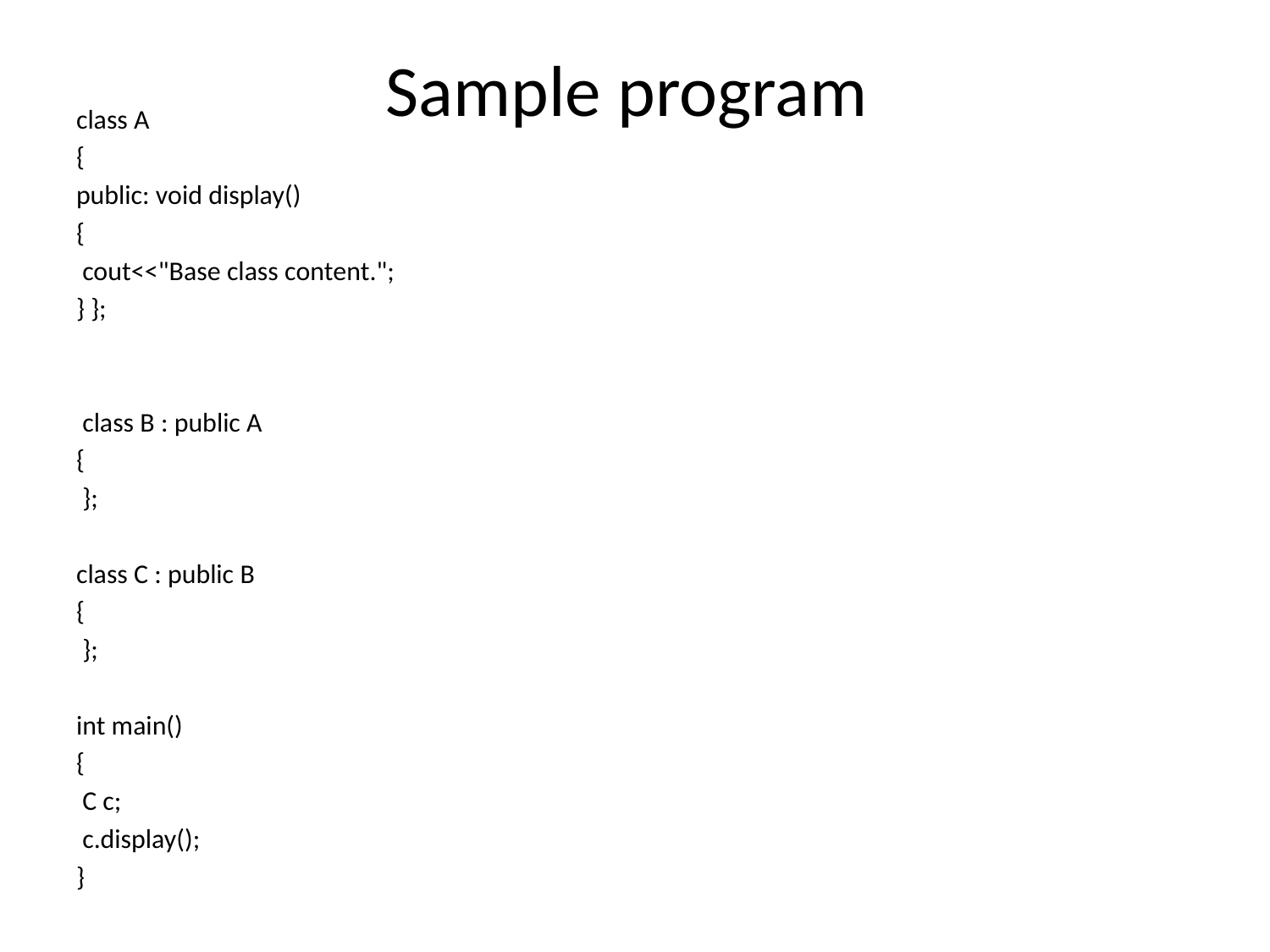

# Sample program
class A
{
public: void display()
{
 cout<<"Base class content.";
} };

 class B : public A
{
 };

class C : public B
{
 };

int main()
{
 C c;
 c.display();
}